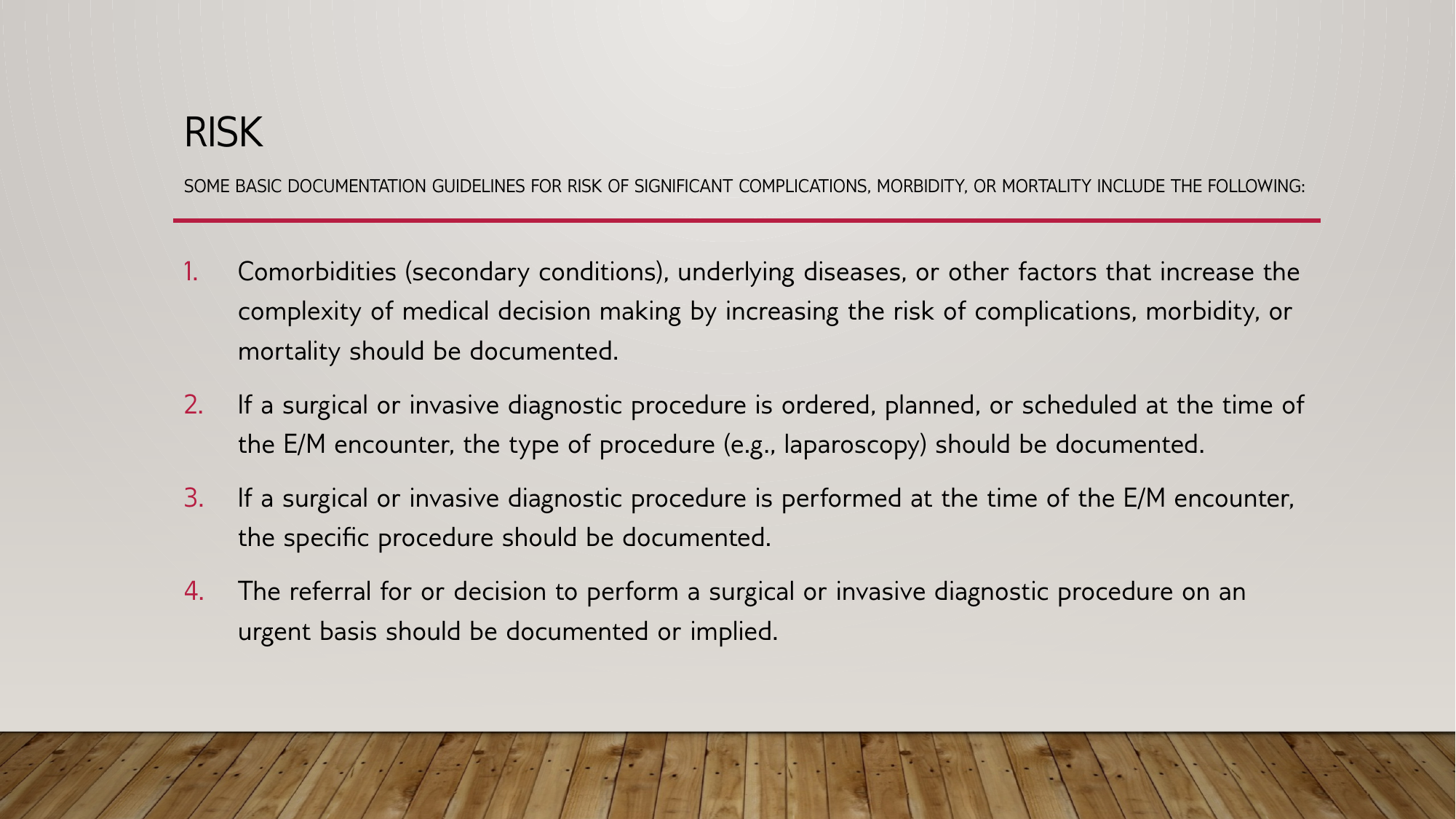

# Risk Some basic documentation guidelines for risk of significant complications, morbidity, or mortality include the following:
Comorbidities (secondary conditions), underlying diseases, or other factors that increase the complexity of medical decision making by increasing the risk of complications, morbidity, or mortality should be documented.
If a surgical or invasive diagnostic procedure is ordered, planned, or scheduled at the time of the E/M encounter, the type of procedure (e.g., laparoscopy) should be documented.
If a surgical or invasive diagnostic procedure is performed at the time of the E/M encounter, the specific procedure should be documented.
The referral for or decision to perform a surgical or invasive diagnostic procedure on an urgent basis should be documented or implied.